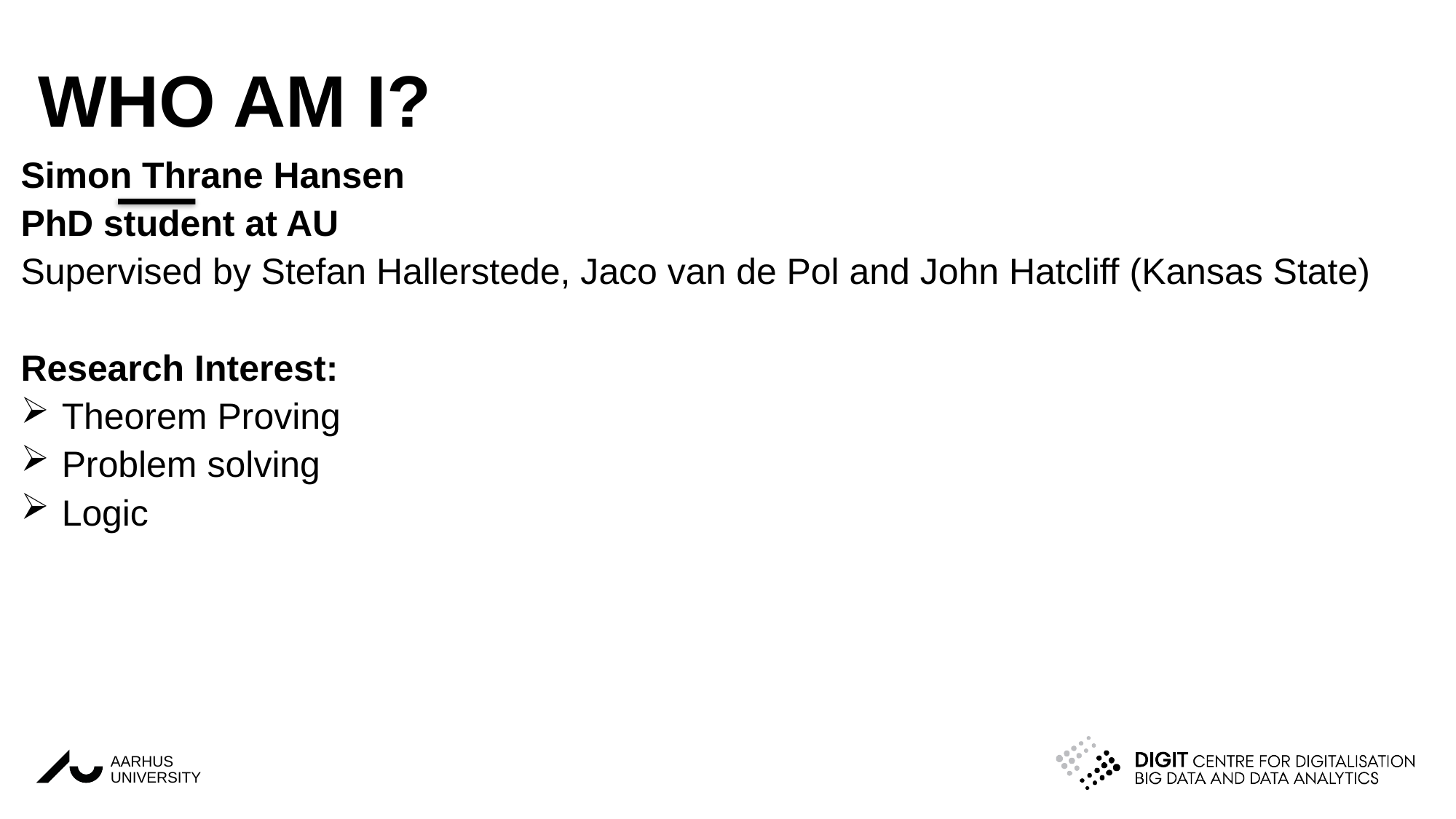

# Who am i?
Simon Thrane Hansen
PhD student at AU
Supervised by Stefan Hallerstede, Jaco van de Pol and John Hatcliff (Kansas State)

Research Interest:
Theorem Proving
Problem solving
Logic